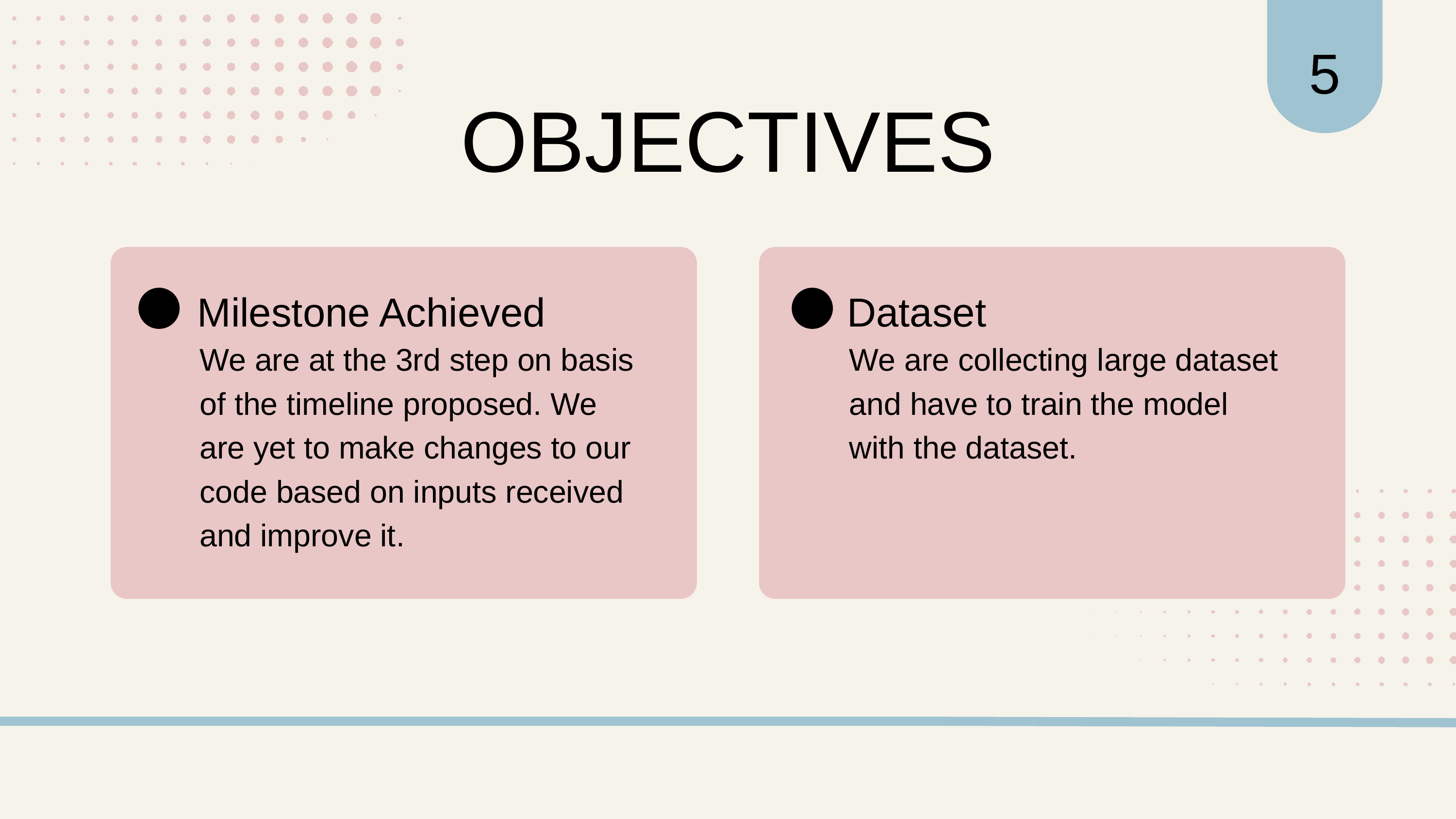

5

OBJECTIVES

Milestone Achieved
Dataset

We are at the 3rd step on basis of the timeline proposed. We are yet to make changes to our code based on inputs received and improve it.
We are collecting large dataset and have to train the model with the dataset.